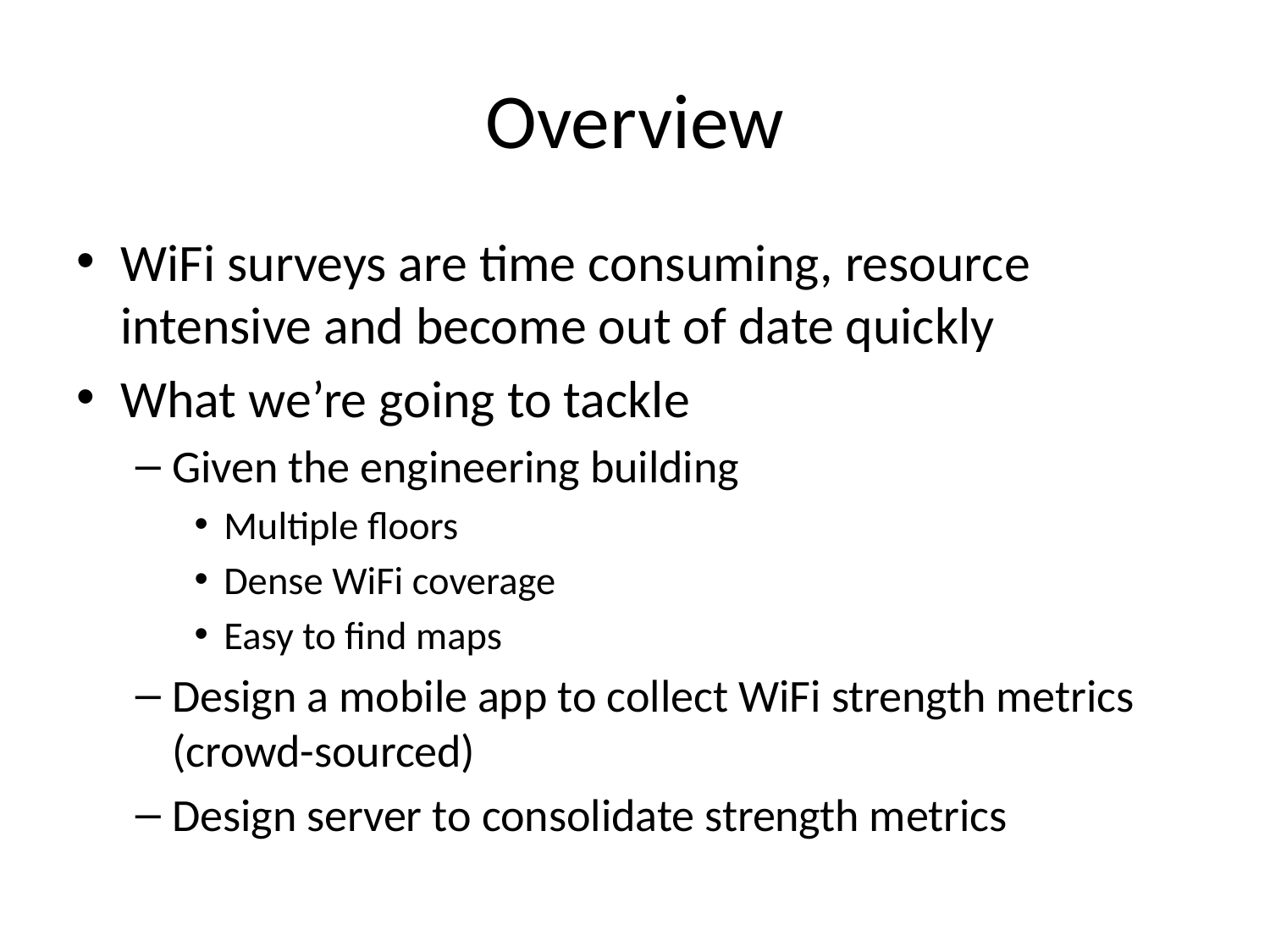

# Overview
WiFi surveys are time consuming, resource intensive and become out of date quickly
What we’re going to tackle
Given the engineering building
Multiple floors
Dense WiFi coverage
Easy to find maps
Design a mobile app to collect WiFi strength metrics (crowd-sourced)
Design server to consolidate strength metrics